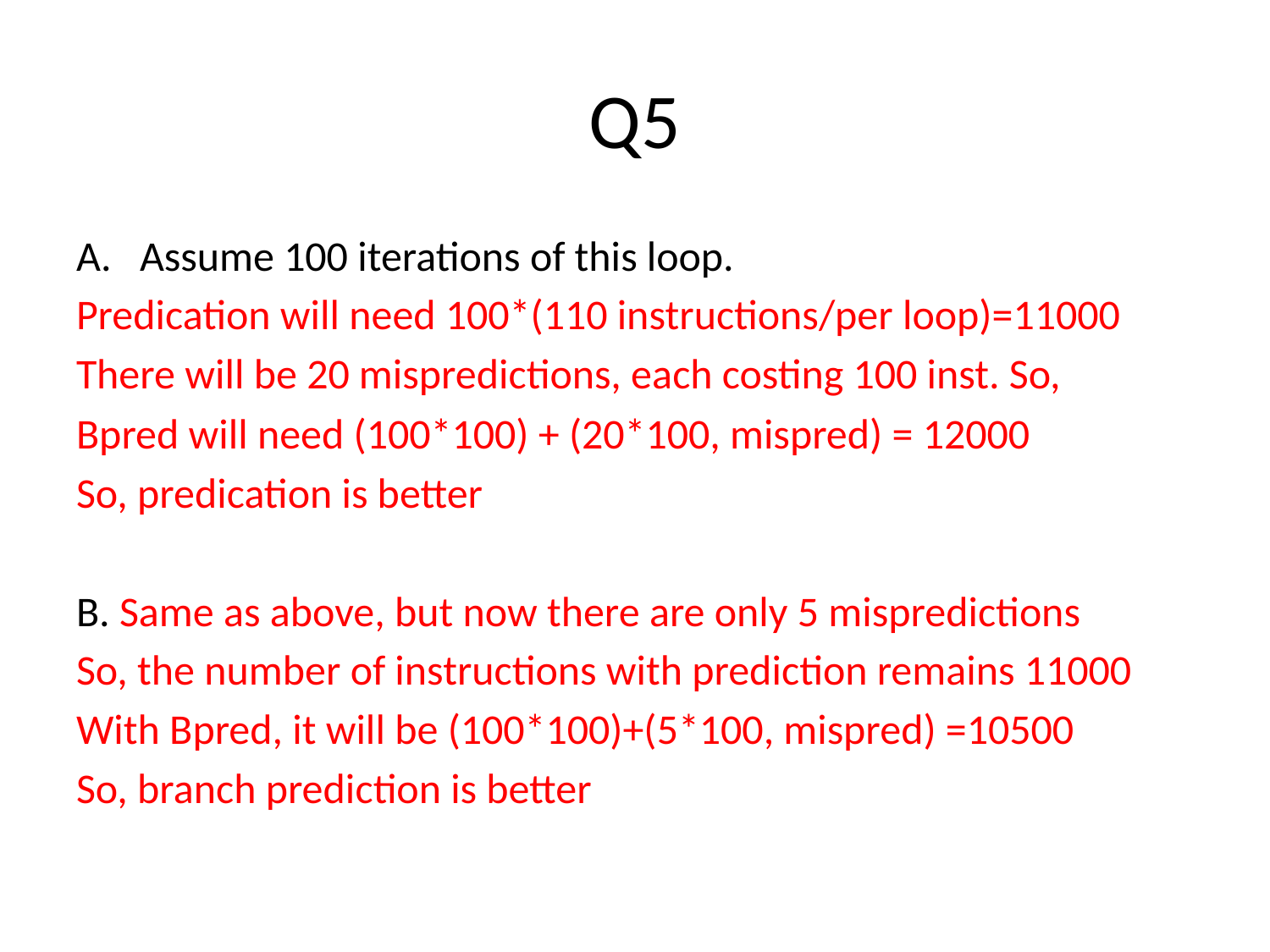

# Q5
Assume 100 iterations of this loop.
Predication will need 100*(110 instructions/per loop)=11000
There will be 20 mispredictions, each costing 100 inst. So,
Bpred will need (100*100) + (20*100, mispred) = 12000
So, predication is better

B. Same as above, but now there are only 5 mispredictions
So, the number of instructions with prediction remains 11000
With Bpred, it will be (100*100)+(5*100, mispred) =10500
So, branch prediction is better